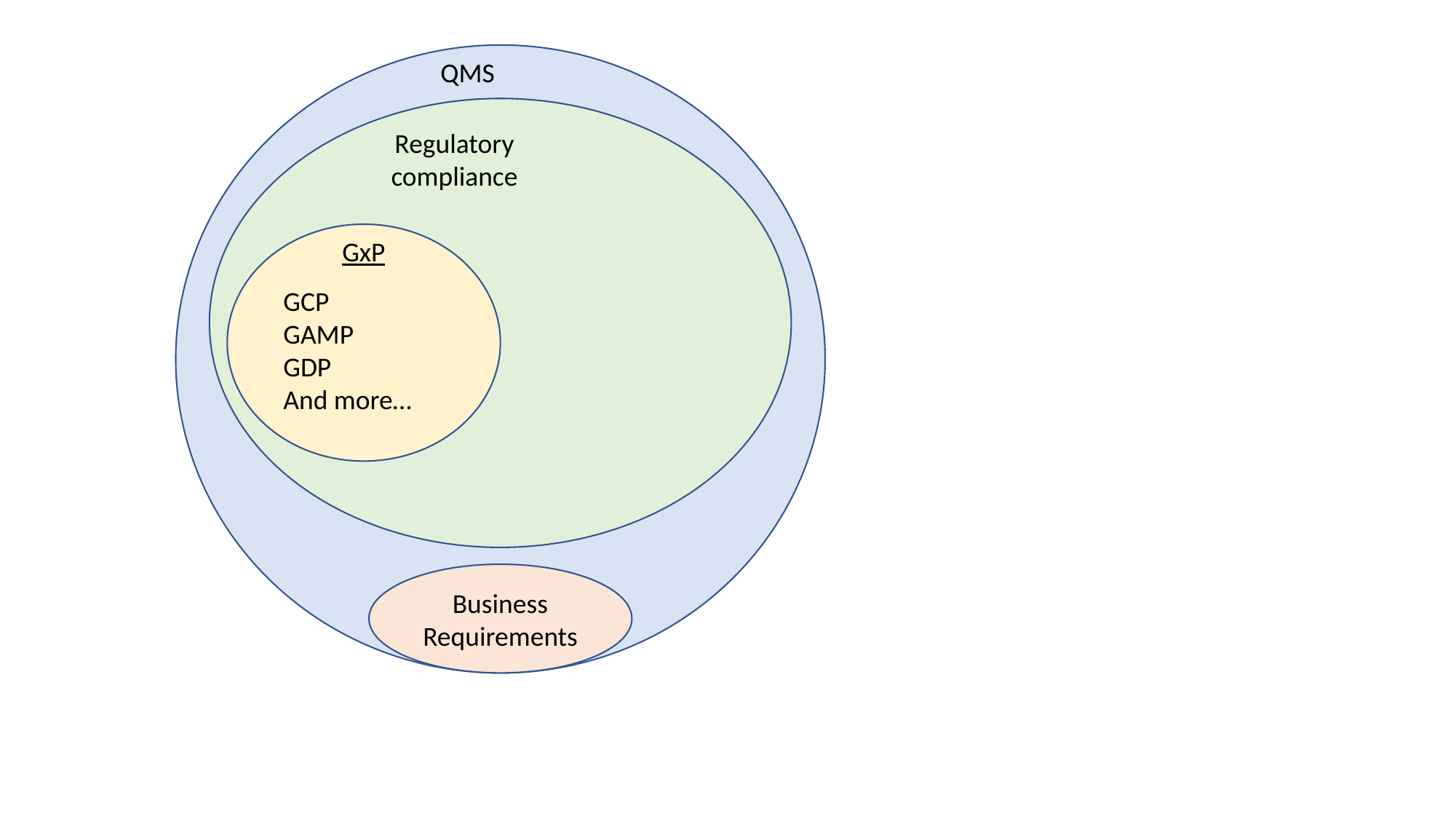

QMS

Regulatory compliance

GxP
GCP
GAMP
GDP
And more…
Business Requirements